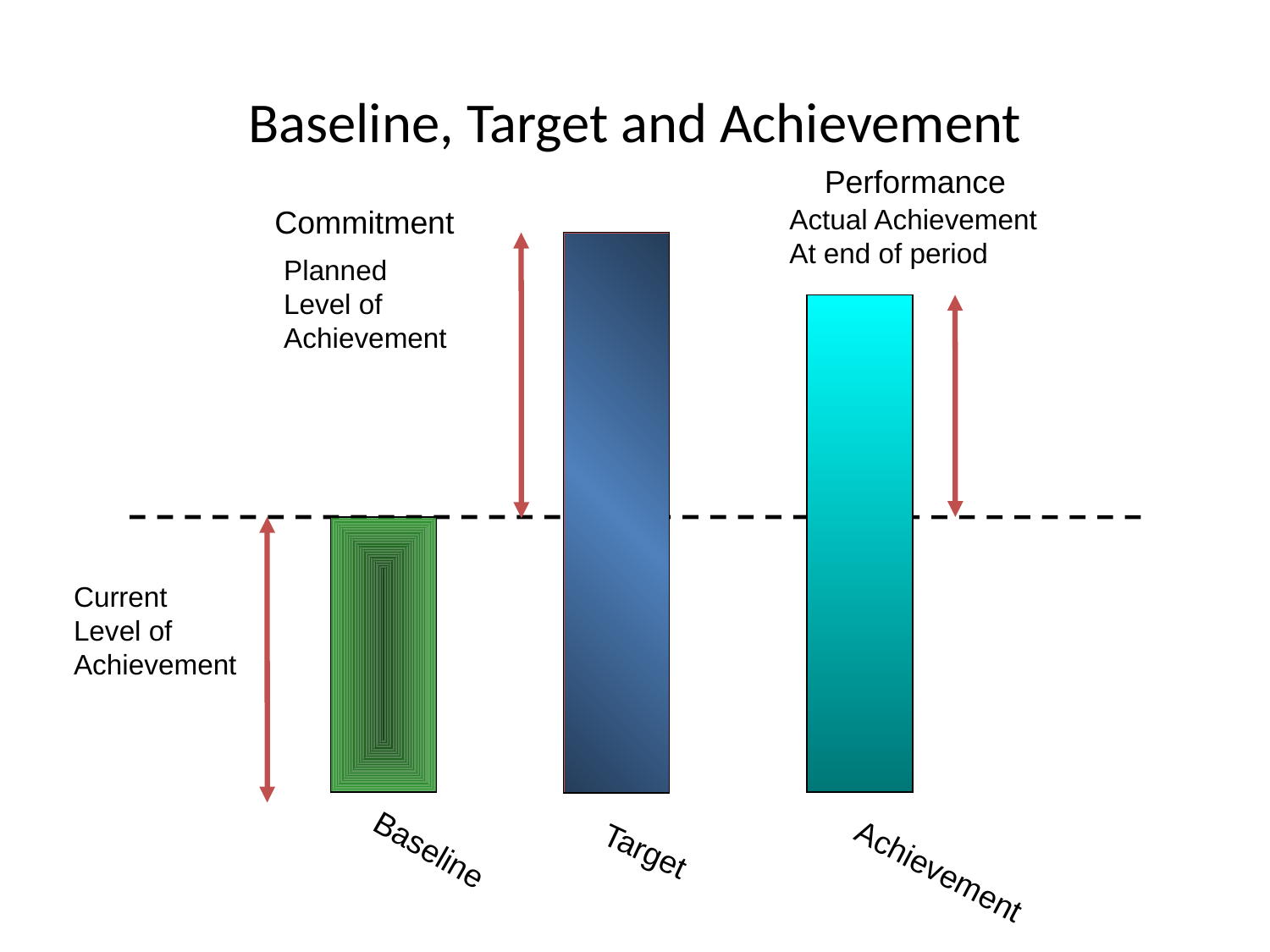

Baseline, Target and Achievement
Performance
Actual Achievement
At end of period
Commitment

Planned
Level of
Achievement

Current
Level of
Achievement
Baseline
Target
Achievement